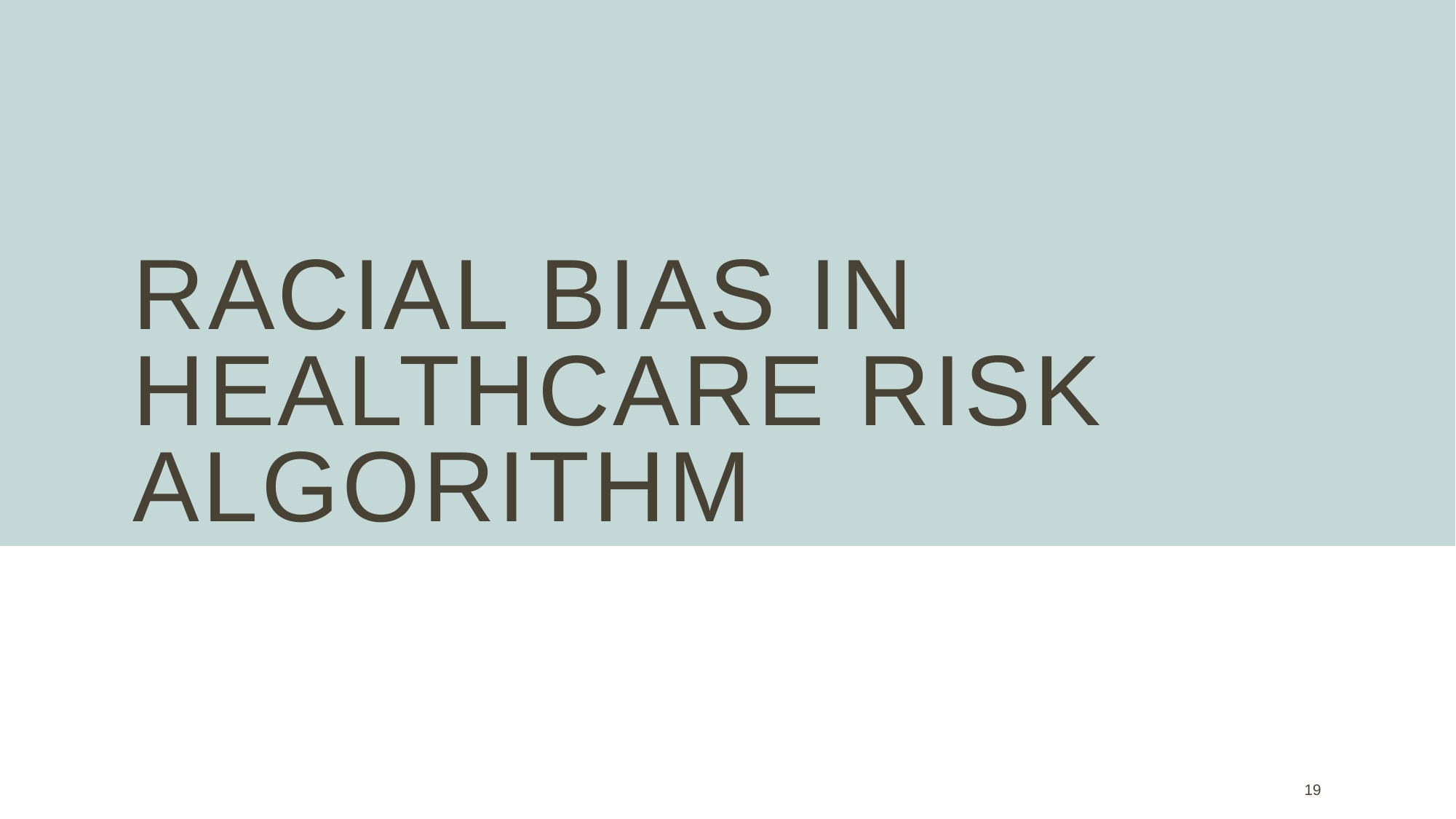

# RACIAL BIAS IN HEALTHCARE RISK ALGORITHM

19